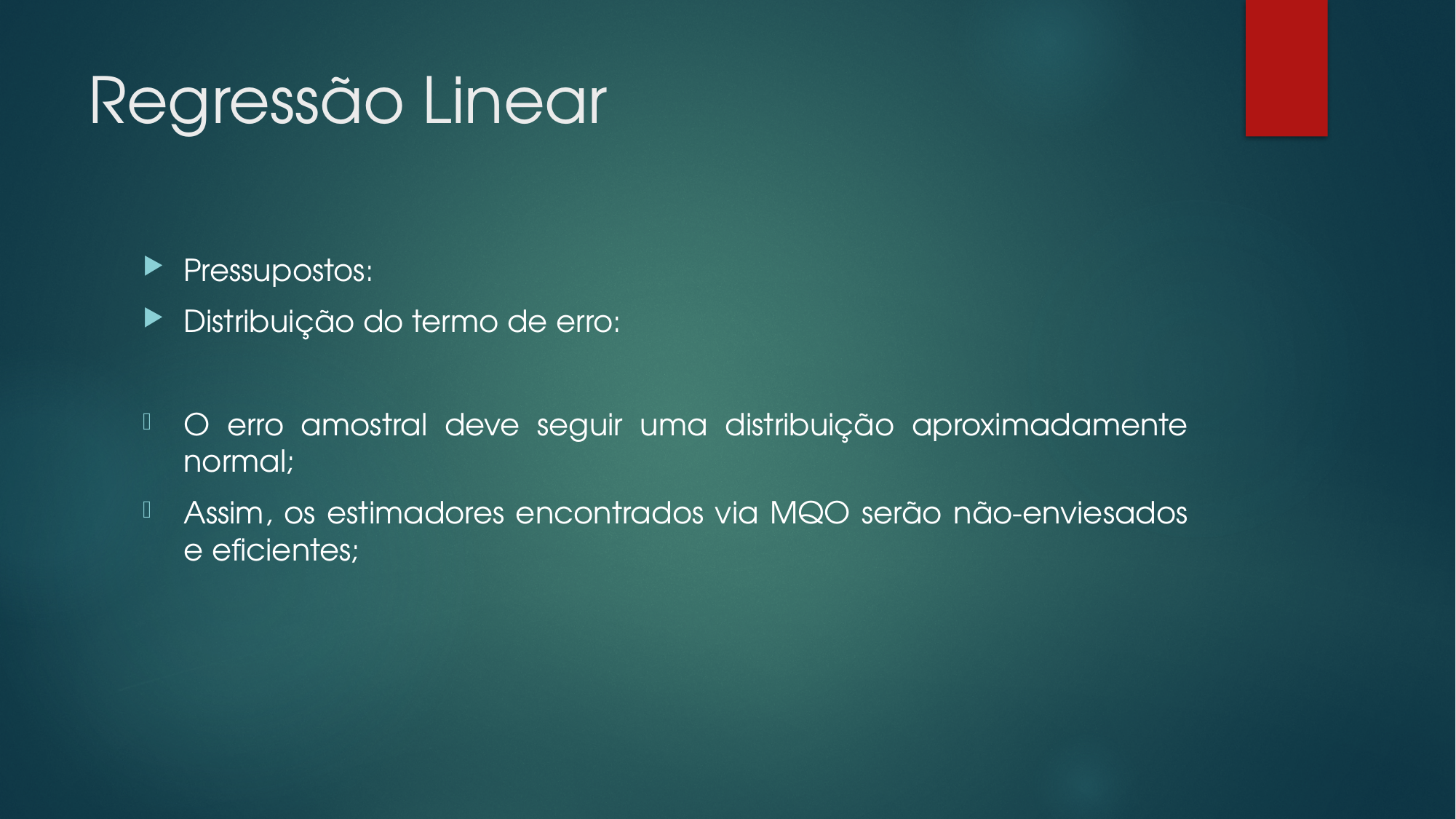

# Regressão Linear
Pressupostos:
Distribuição do termo de erro:

O erro amostral deve seguir uma distribuição aproximadamente normal;
Assim, os estimadores encontrados via MQO serão não-enviesados e eficientes;